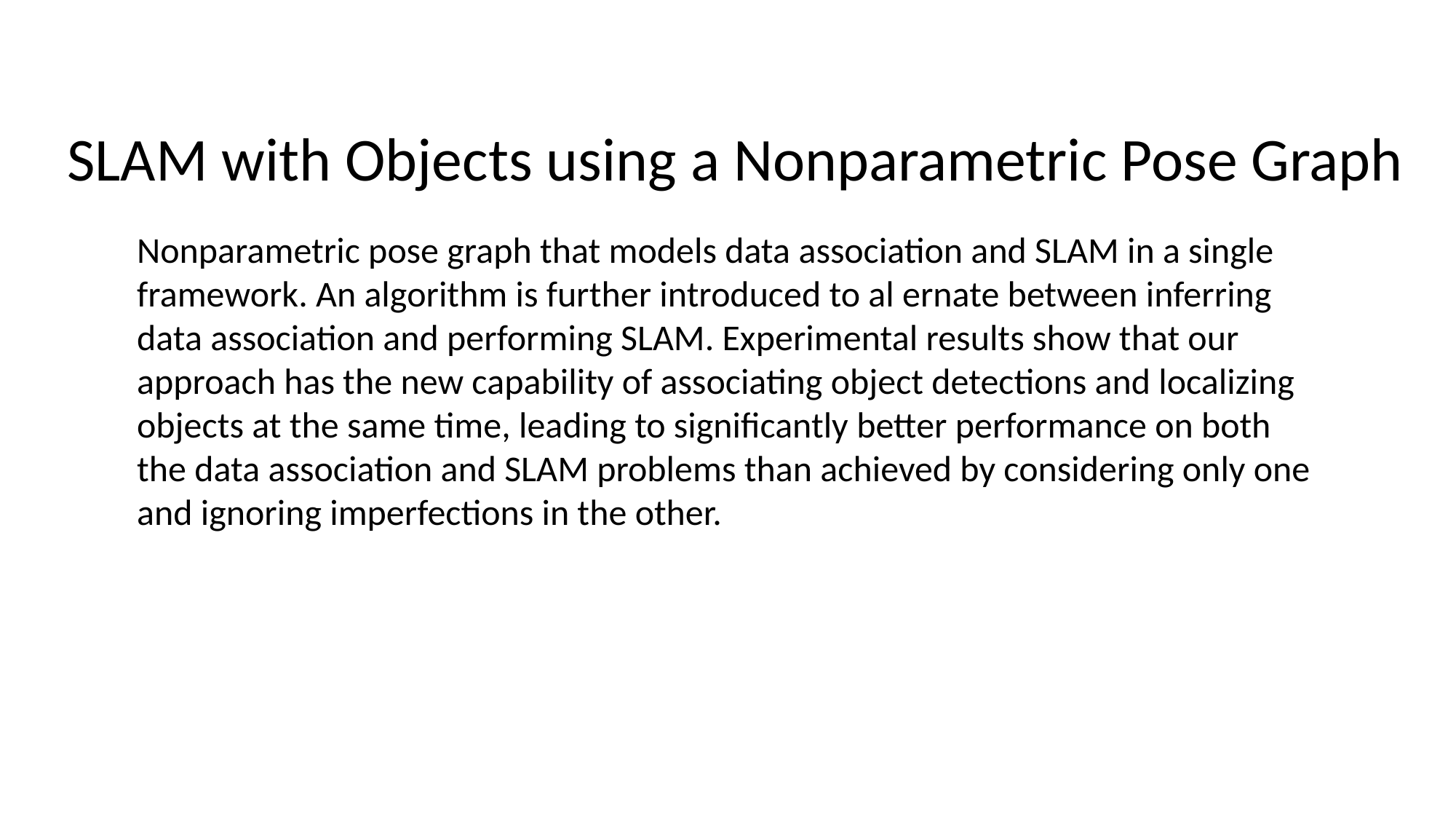

# SLAM with Objects using a Nonparametric Pose Graph
Nonparametric pose graph that models data association and SLAM in a single framework. An algorithm is further introduced to al ernate between inferring data association and performing SLAM. Experimental results show that our approach has the new capability of associating object detections and localizing objects at the same time, leading to significantly better performance on both the data association and SLAM problems than achieved by considering only one and ignoring imperfections in the other.